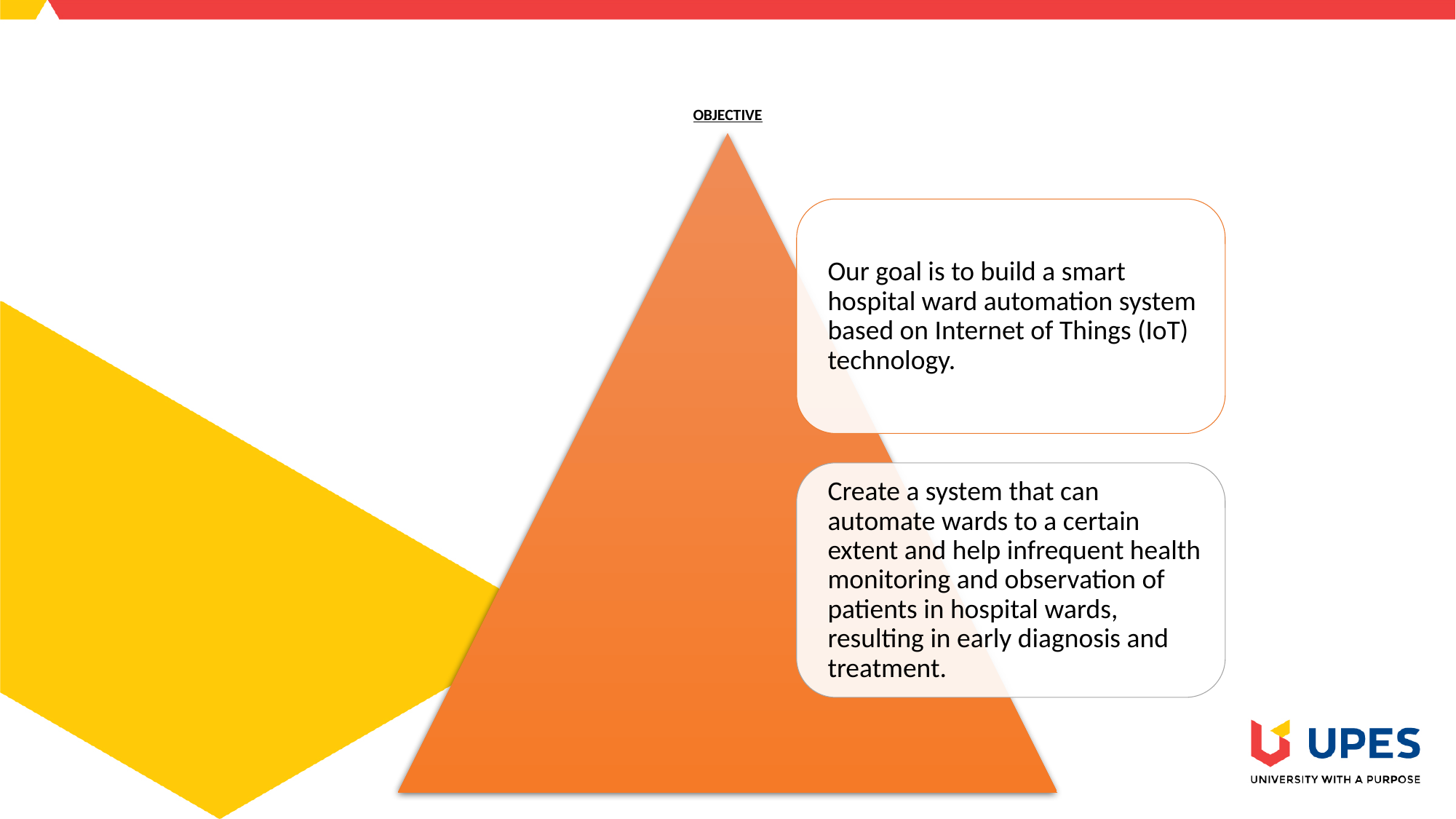

# OBJECTIVE
Our goal is to build a smart hospital ward automation system based on Internet of Things (IoT) technology.
Create a system that can automate wards to a certain extent and help infrequent health monitoring and observation of patients in hospital wards, resulting in early diagnosis and treatment.